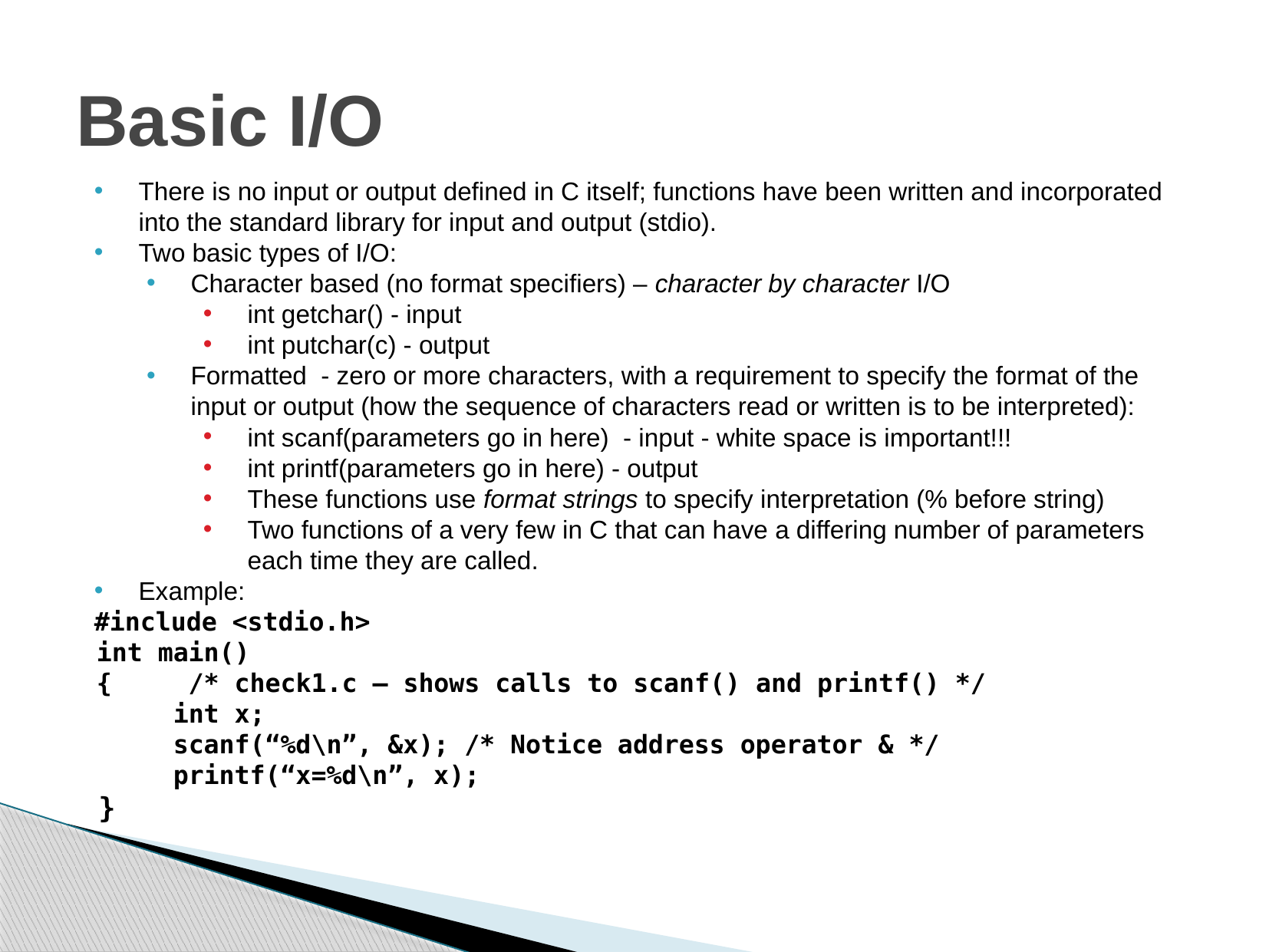

# Basic I/O
There is no input or output defined in C itself; functions have been written and incorporated into the standard library for input and output (stdio).
Two basic types of I/O:
Character based (no format specifiers) – character by character I/O
int getchar() - input
int putchar(c) - output
Formatted  - zero or more characters, with a requirement to specify the format of the input or output (how the sequence of characters read or written is to be interpreted):
int scanf(parameters go in here)  - input - white space is important!!!
int printf(parameters go in here) - output
These functions use format strings to specify interpretation (% before string)
Two functions of a very few in C that can have a differing number of parameters each time they are called.
Example:
#include <stdio.h>
 int main()
 {     /* check1.c – shows calls to scanf() and printf() */
      int x;
      scanf(“%d\n”, &x); /* Notice address operator & */
      printf(“x=%d\n”, x);
 }